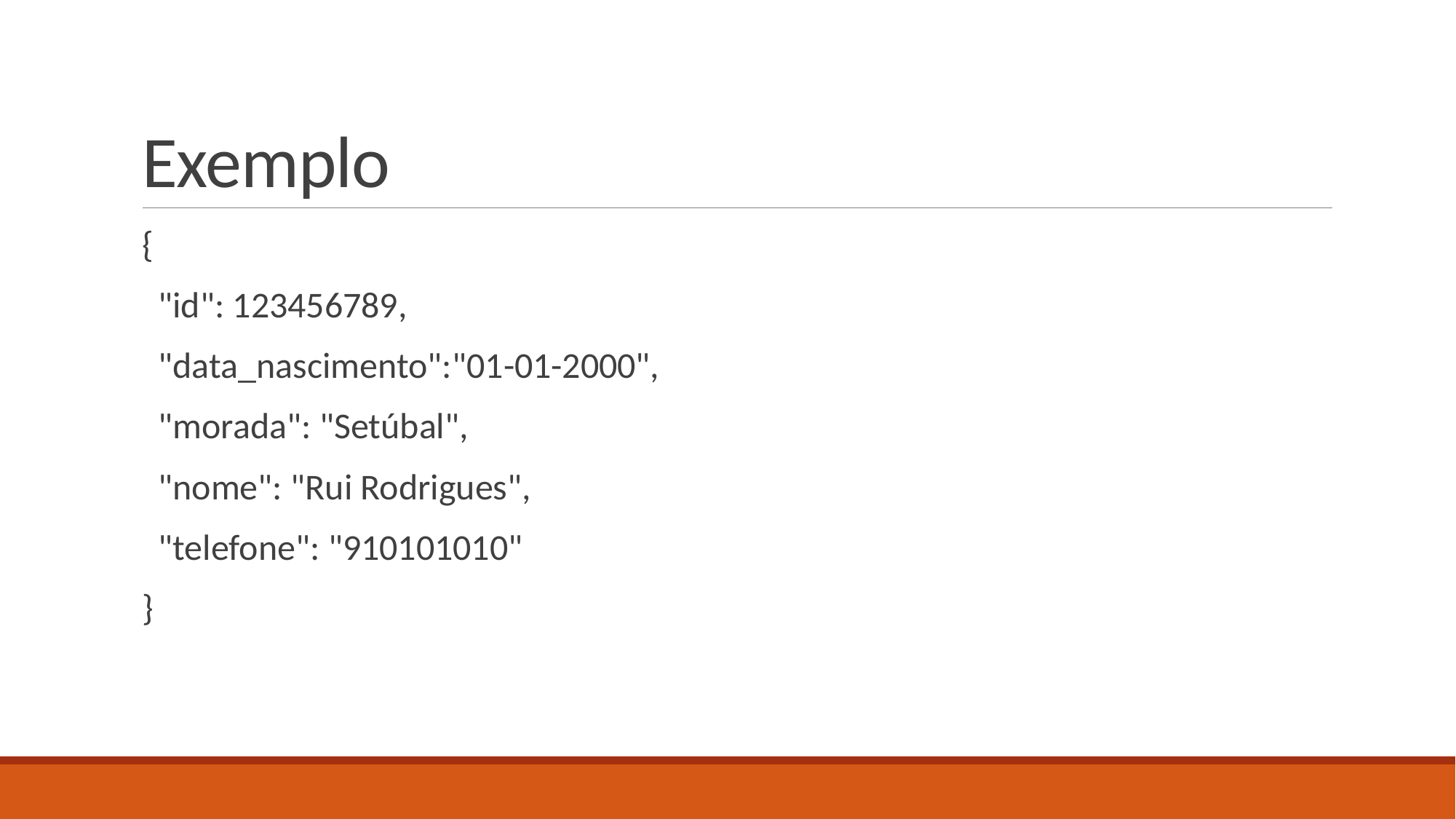

# Exemplo
{
  "id": 123456789,
  "data_nascimento":"01-01-2000",
  "morada": "Setúbal",
  "nome": "Rui Rodrigues",
  "telefone": "910101010"
}